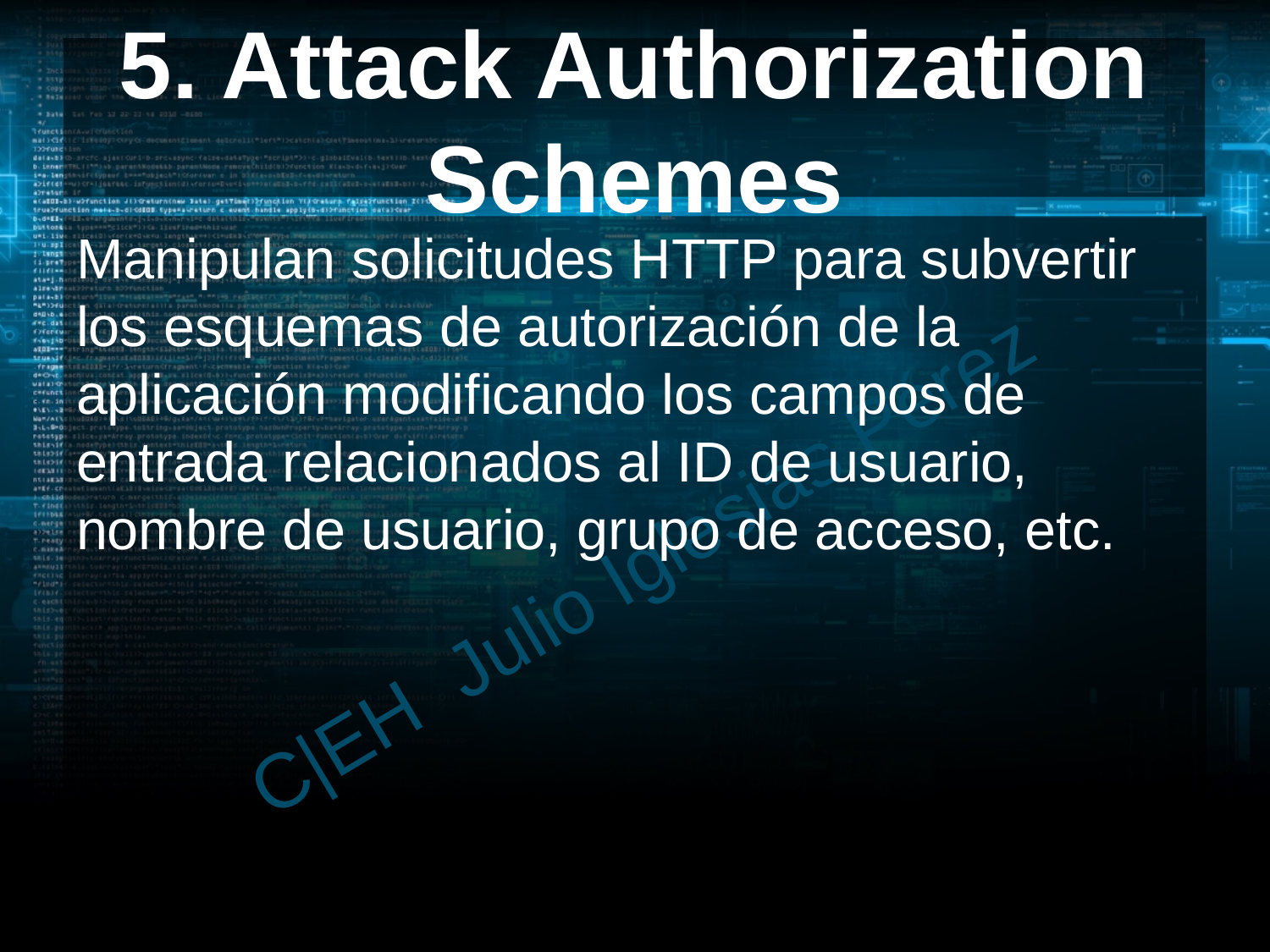

# 5. Attack Authorization Schemes
Manipulan solicitudes HTTP para subvertir los esquemas de autorización de la aplicación modificando los campos de entrada relacionados al ID de usuario, nombre de usuario, grupo de acceso, etc.
C|EH  Julio Iglesias Pérez